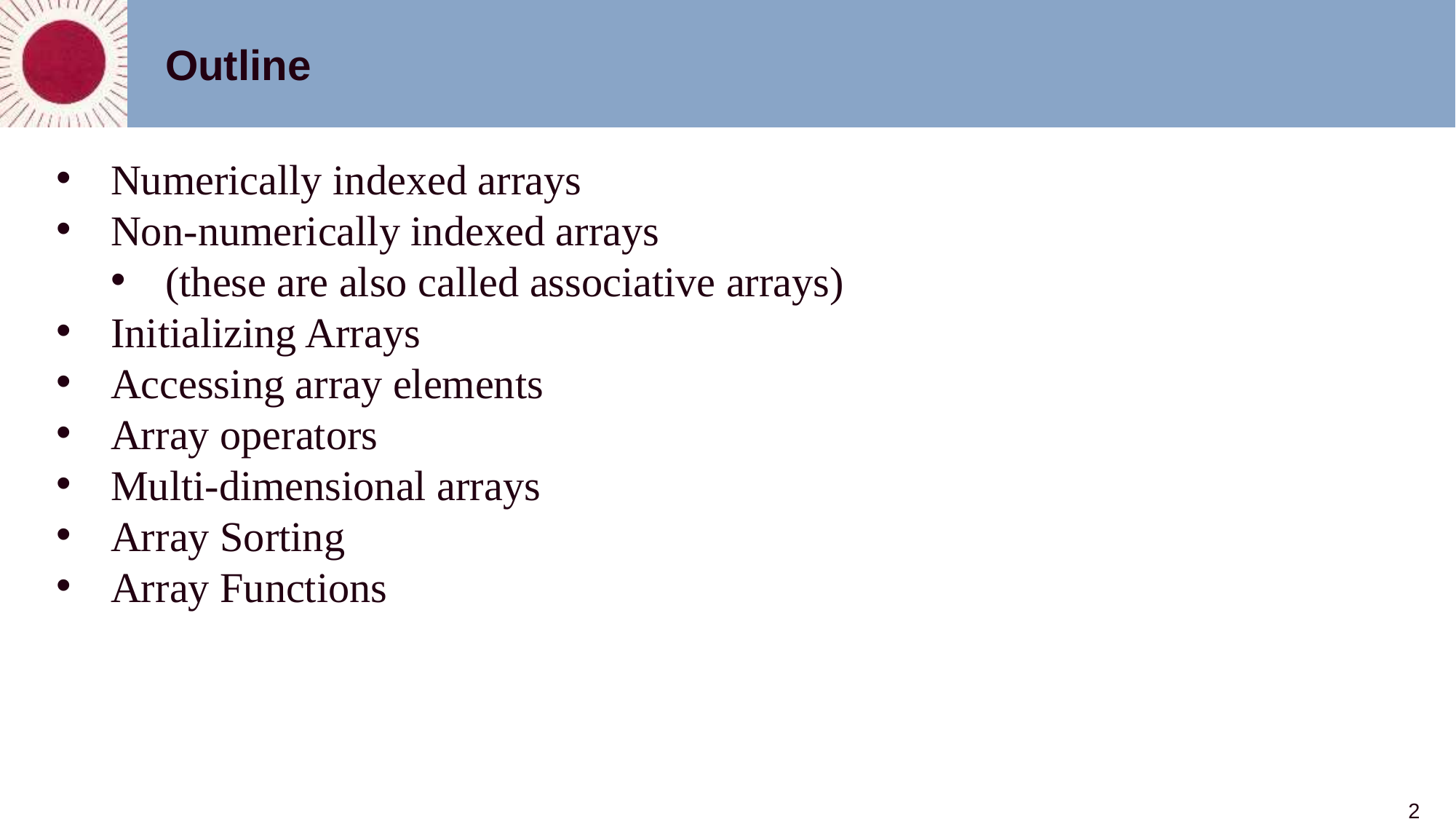

Outline
Numerically indexed arrays
Non-numerically indexed arrays
(these are also called associative arrays)
Initializing Arrays
Accessing array elements
Array operators
Multi-dimensional arrays
Array Sorting
Array Functions

2